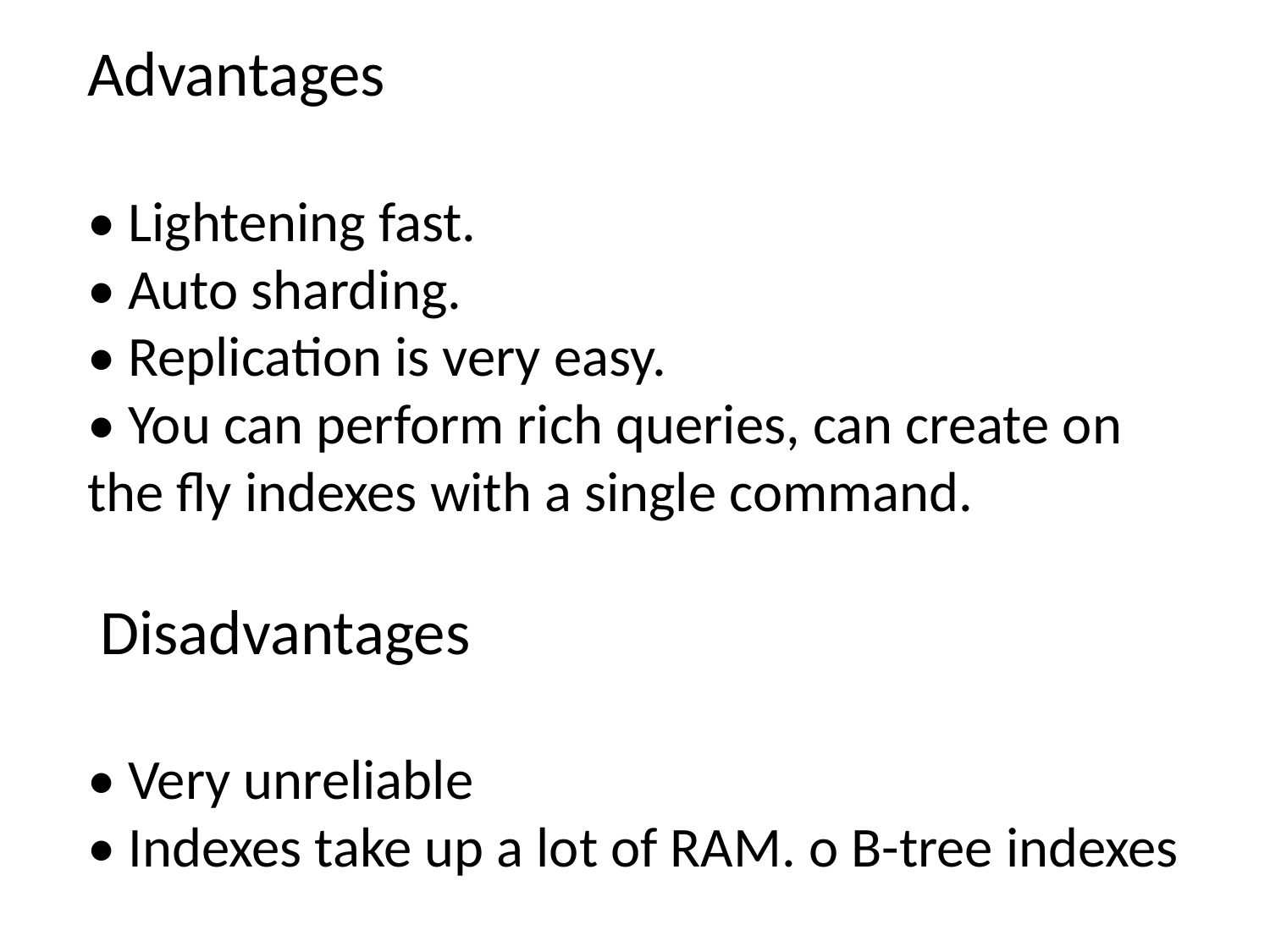

Advantages

• Lightening fast.
• Auto sharding.
• Replication is very easy.
• You can perform rich queries, can create on the fly indexes with a single command.

 Disadvantages

• Very unreliable
• Indexes take up a lot of RAM. o B-tree indexes